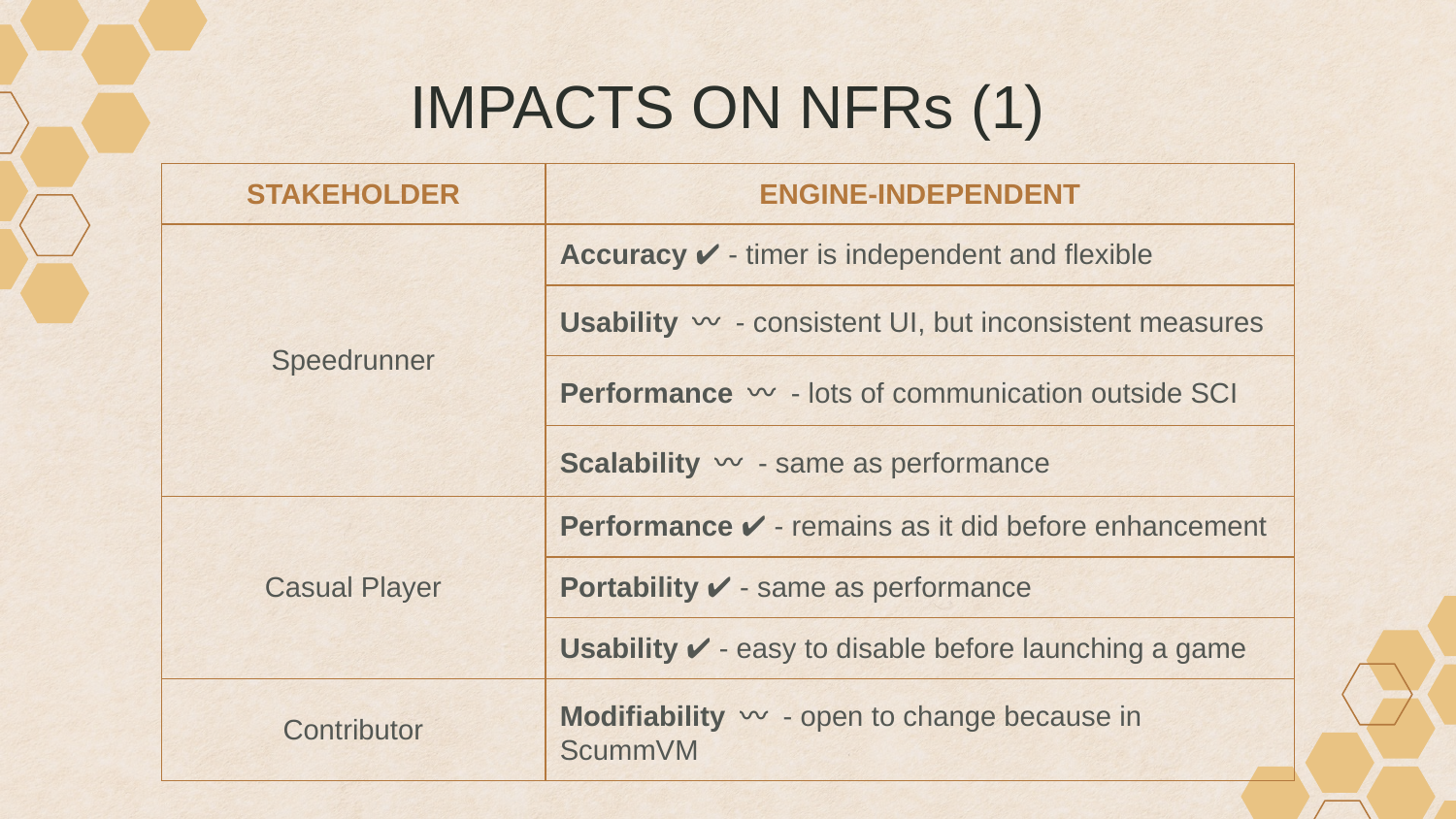

# IMPACTS ON NFRs (1)
| STAKEHOLDER | ENGINE-INDEPENDENT |
| --- | --- |
| Speedrunner | Accuracy ✔ - timer is independent and flexible |
|  | Usability 〰 - consistent UI, but inconsistent measures |
|  | Performance 〰 - lots of communication outside SCI |
|  | Scalability 〰 - same as performance |
| Casual Player | Performance ✔ - remains as it did before enhancement |
|  | Portability ✔ - same as performance |
|  | Usability ✔ - easy to disable before launching a game |
| Contributor | Modifiability 〰 - open to change because in ScummVM |